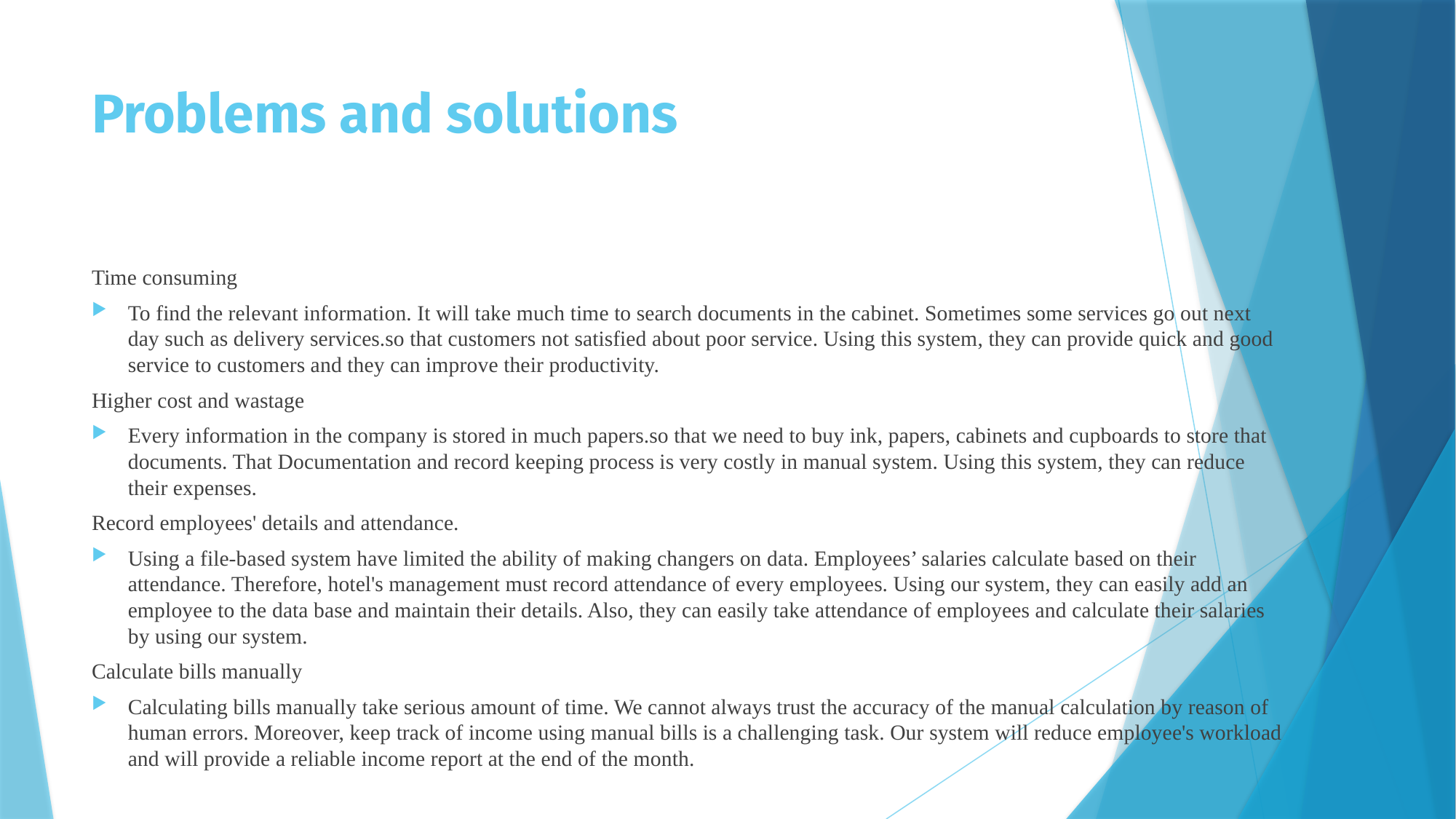

# Problems and solutions
Time consuming
To find the relevant information. It will take much time to search documents in the cabinet. Sometimes some services go out next day such as delivery services.so that customers not satisfied about poor service. Using this system, they can provide quick and good service to customers and they can improve their productivity.
Higher cost and wastage
Every information in the company is stored in much papers.so that we need to buy ink, papers, cabinets and cupboards to store that documents. That Documentation and record keeping process is very costly in manual system. Using this system, they can reduce their expenses.
Record employees' details and attendance.
Using a file-based system have limited the ability of making changers on data. Employees’ salaries calculate based on their attendance. Therefore, hotel's management must record attendance of every employees. Using our system, they can easily add an employee to the data base and maintain their details. Also, they can easily take attendance of employees and calculate their salaries by using our system.
Calculate bills manually
Calculating bills manually take serious amount of time. We cannot always trust the accuracy of the manual calculation by reason of human errors. Moreover, keep track of income using manual bills is a challenging task. Our system will reduce employee's workload and will provide a reliable income report at the end of the month.